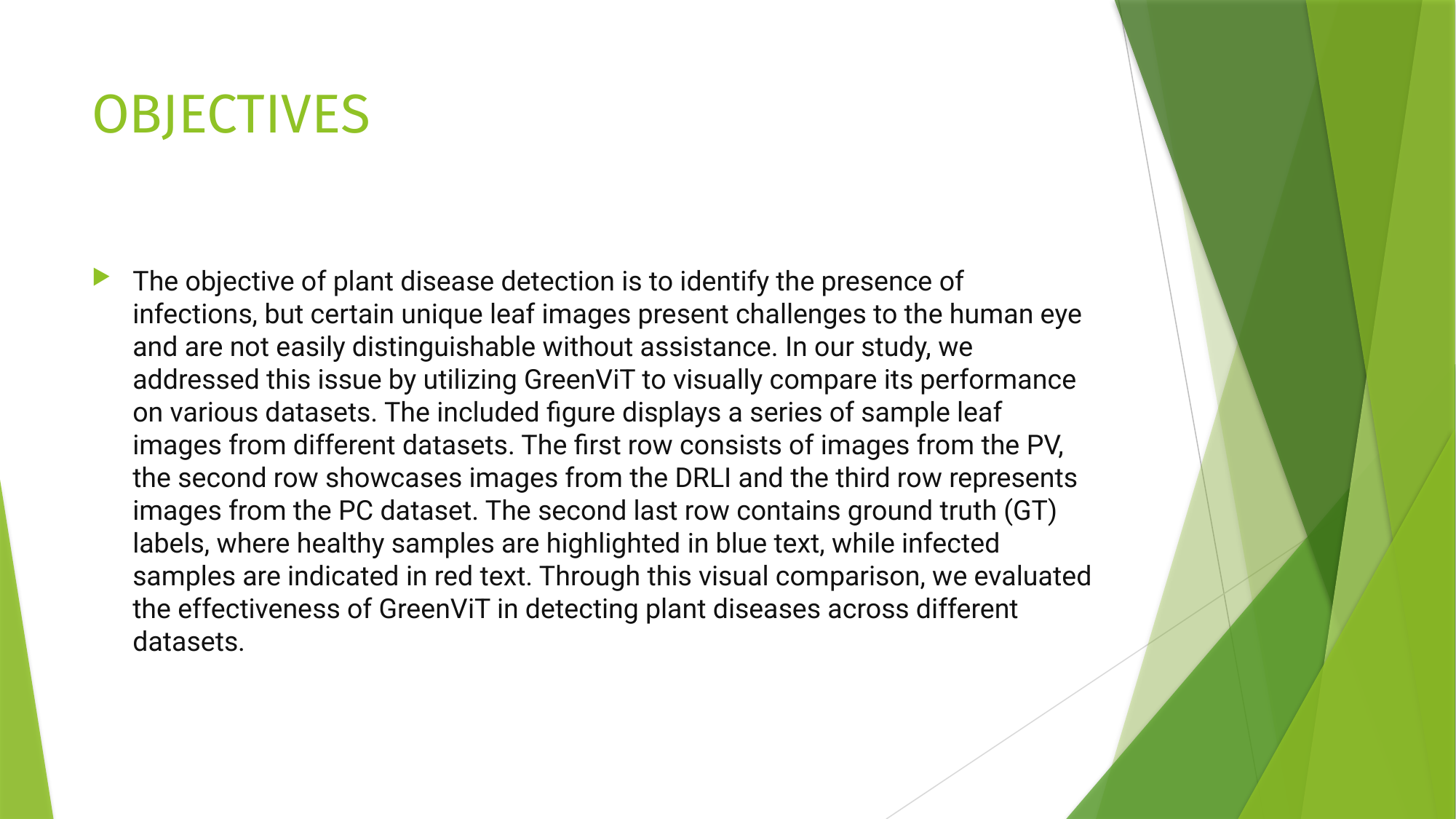

# OBJECTIVES
The objective of plant disease detection is to identify the presence of infections, but certain unique leaf images present challenges to the human eye and are not easily distinguishable without assistance. In our study, we addressed this issue by utilizing GreenViT to visually compare its performance on various datasets. The included figure displays a series of sample leaf images from different datasets. The first row consists of images from the PV, the second row showcases images from the DRLI and the third row represents images from the PC dataset. The second last row contains ground truth (GT) labels, where healthy samples are highlighted in blue text, while infected samples are indicated in red text. Through this visual comparison, we evaluated the effectiveness of GreenViT in detecting plant diseases across different datasets.